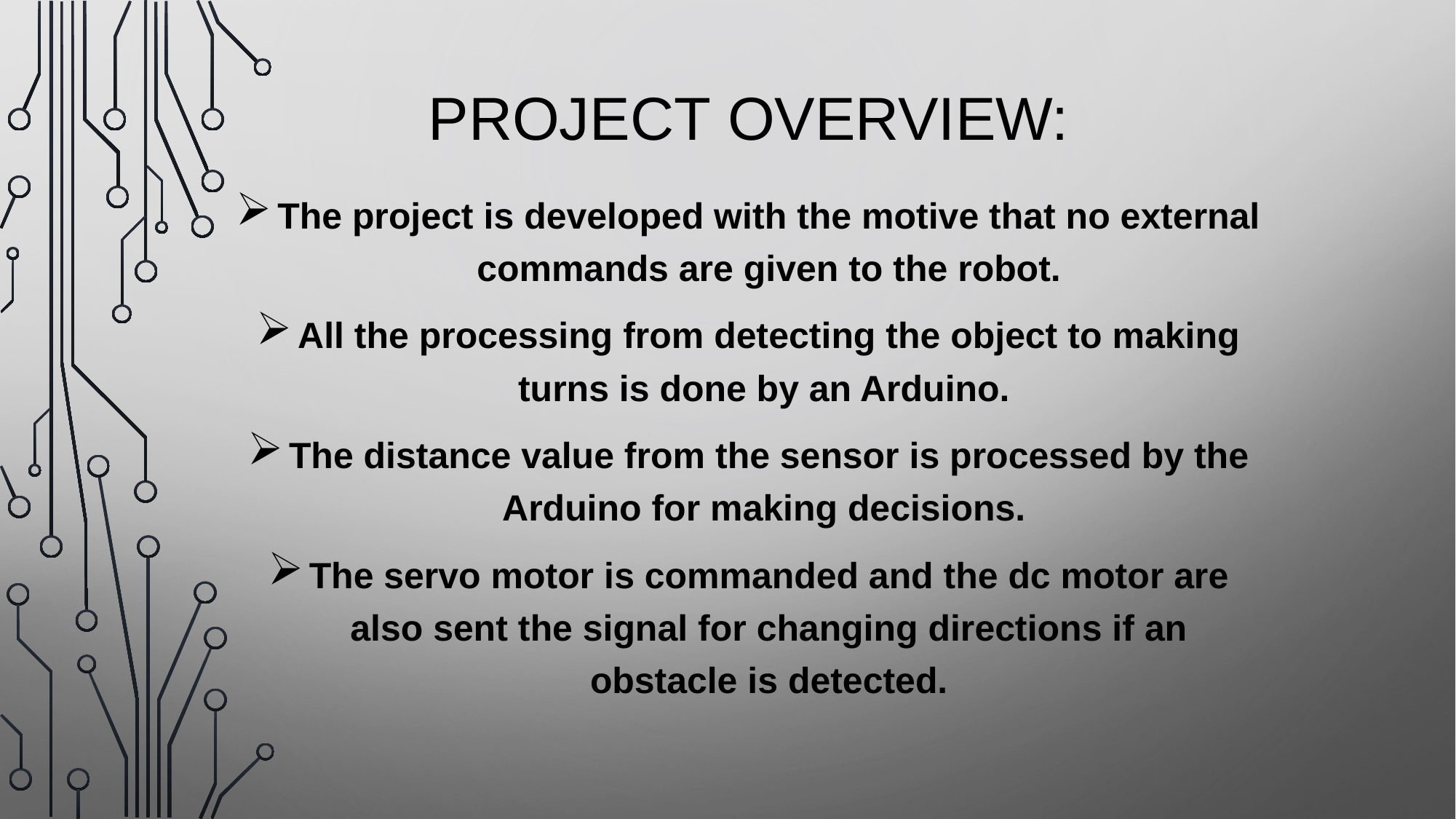

# Project overview:
The project is developed with the motive that no external commands are given to the robot.
All the processing from detecting the object to making turns is done by an Arduino.
The distance value from the sensor is processed by the Arduino for making decisions.
The servo motor is commanded and the dc motor are also sent the signal for changing directions if an obstacle is detected.